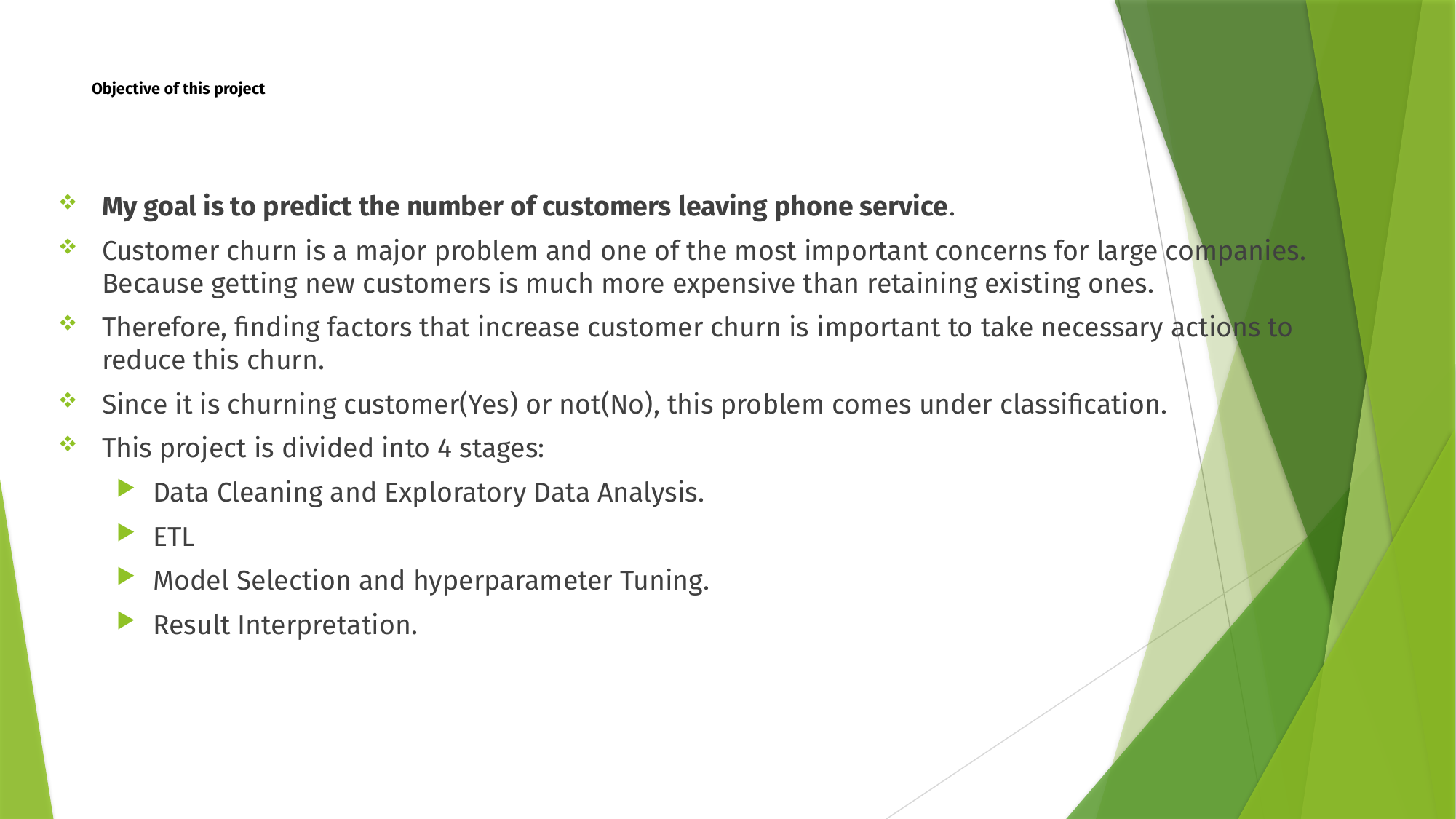

# Objective of this project

My goal is to predict the number of customers leaving phone service.
Customer churn is a major problem and one of the most important concerns for large companies. Because getting new customers is much more expensive than retaining existing ones.
Therefore, finding factors that increase customer churn is important to take necessary actions to reduce this churn.
Since it is churning customer(Yes) or not(No), this problem comes under classification.
This project is divided into 4 stages:
Data Cleaning and Exploratory Data Analysis.
ETL
Model Selection and hyperparameter Tuning.
Result Interpretation.